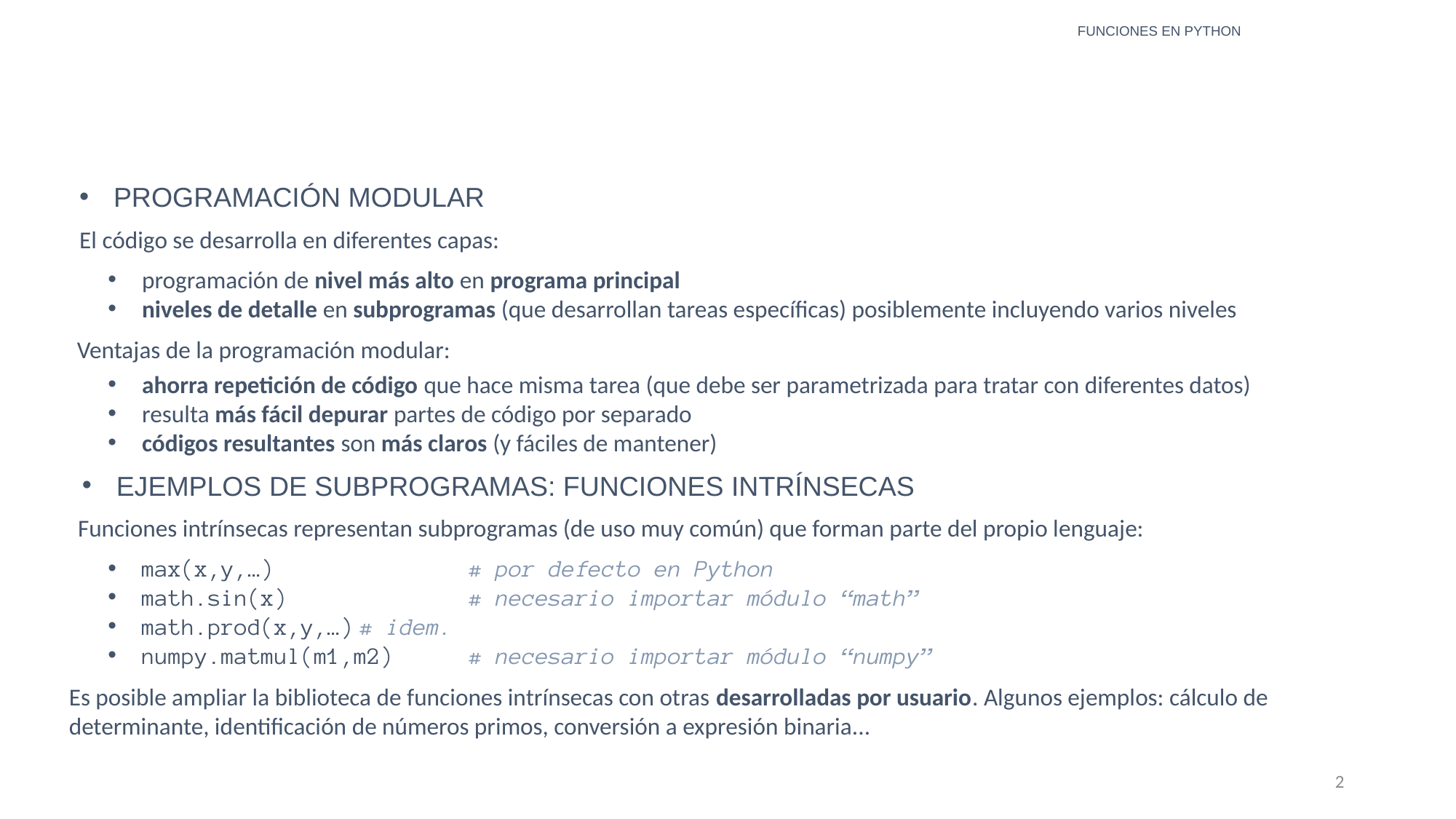

FUNCIONES EN PYTHON
PROGRAMACIÓN MODULAR
El código se desarrolla en diferentes capas:
programación de nivel más alto en programa principal
niveles de detalle en subprogramas (que desarrollan tareas específicas) posiblemente incluyendo varios niveles
Ventajas de la programación modular:
ahorra repetición de código que hace misma tarea (que debe ser parametrizada para tratar con diferentes datos)
resulta más fácil depurar partes de código por separado
códigos resultantes son más claros (y fáciles de mantener)
EJEMPLOS DE SUBPROGRAMAS: FUNCIONES INTRÍNSECAS
Funciones intrínsecas representan subprogramas (de uso muy común) que forman parte del propio lenguaje:
max(x,y,…)		# por defecto en Python
math.sin(x)		# necesario importar módulo “math”
math.prod(x,y,…)	# idem.
numpy.matmul(m1,m2)	# necesario importar módulo “numpy”
Es posible ampliar la biblioteca de funciones intrínsecas con otras desarrolladas por usuario. Algunos ejemplos: cálculo de determinante, identificación de números primos, conversión a expresión binaria...
2